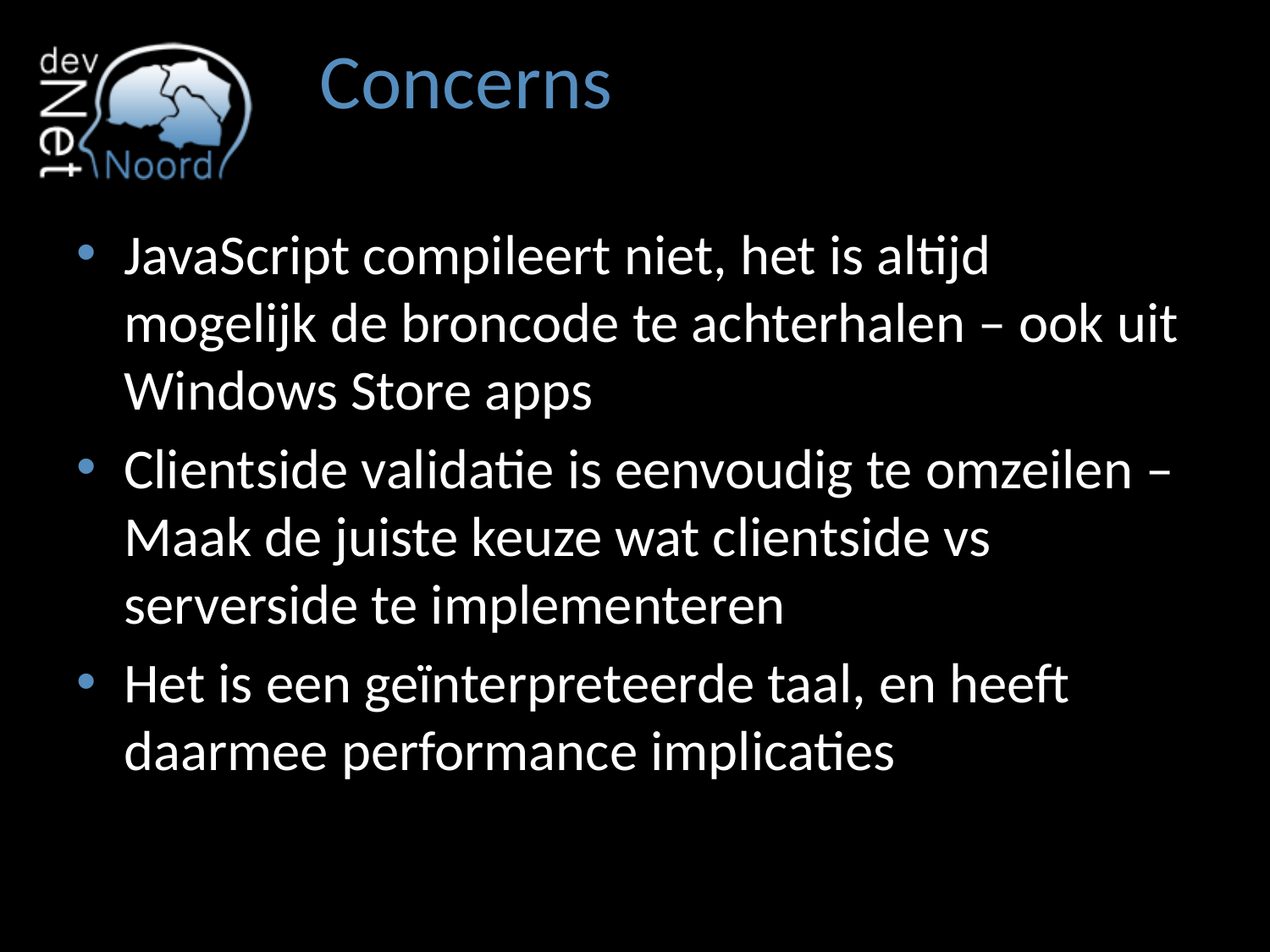

# Concerns
JavaScript compileert niet, het is altijd mogelijk de broncode te achterhalen – ook uit Windows Store apps
Clientside validatie is eenvoudig te omzeilen – Maak de juiste keuze wat clientside vs serverside te implementeren
Het is een geïnterpreteerde taal, en heeft daarmee performance implicaties